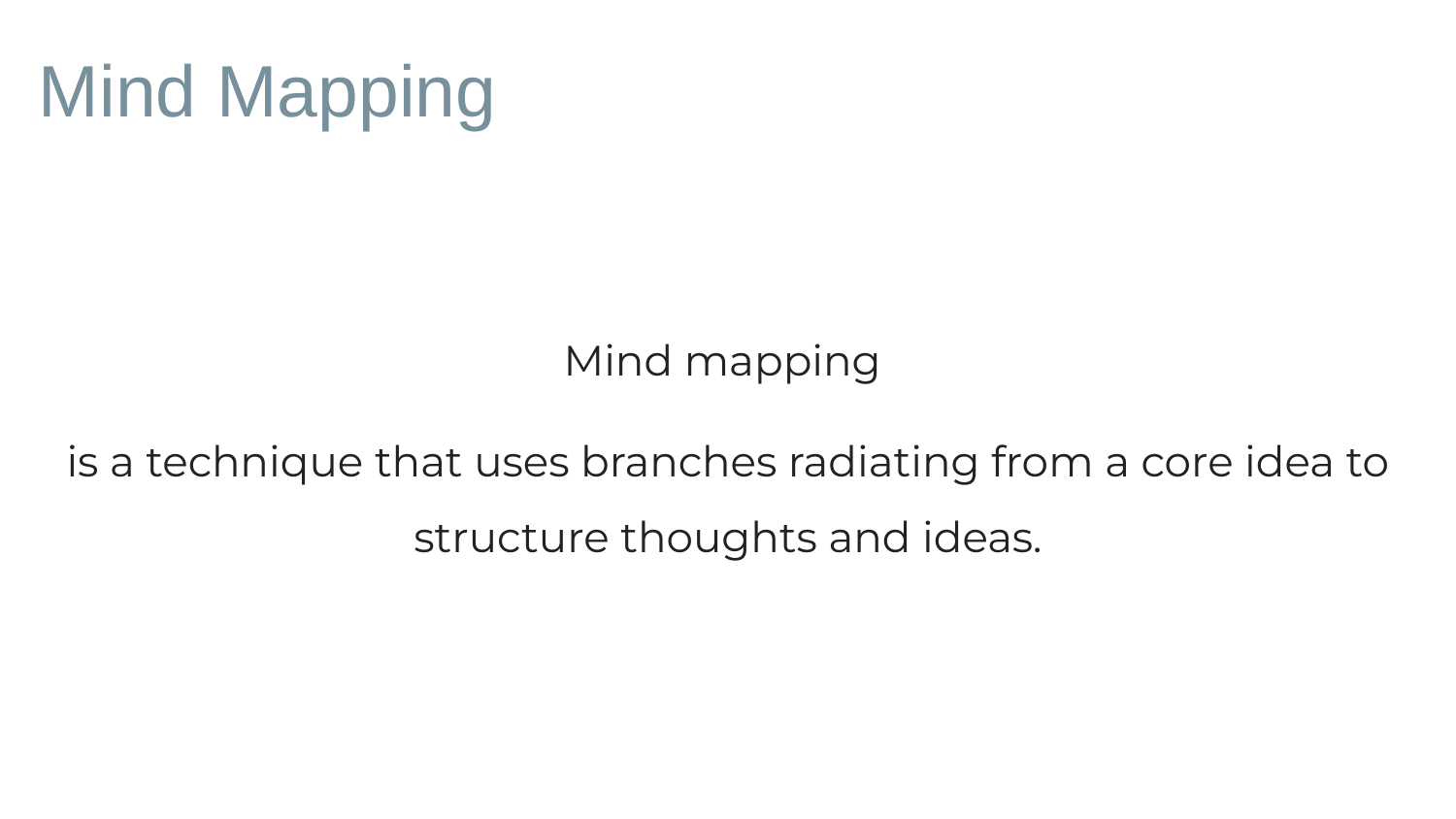

# Mind Mapping
Mind mapping
is a technique that uses branches radiating from a core idea to structure thoughts and ideas.